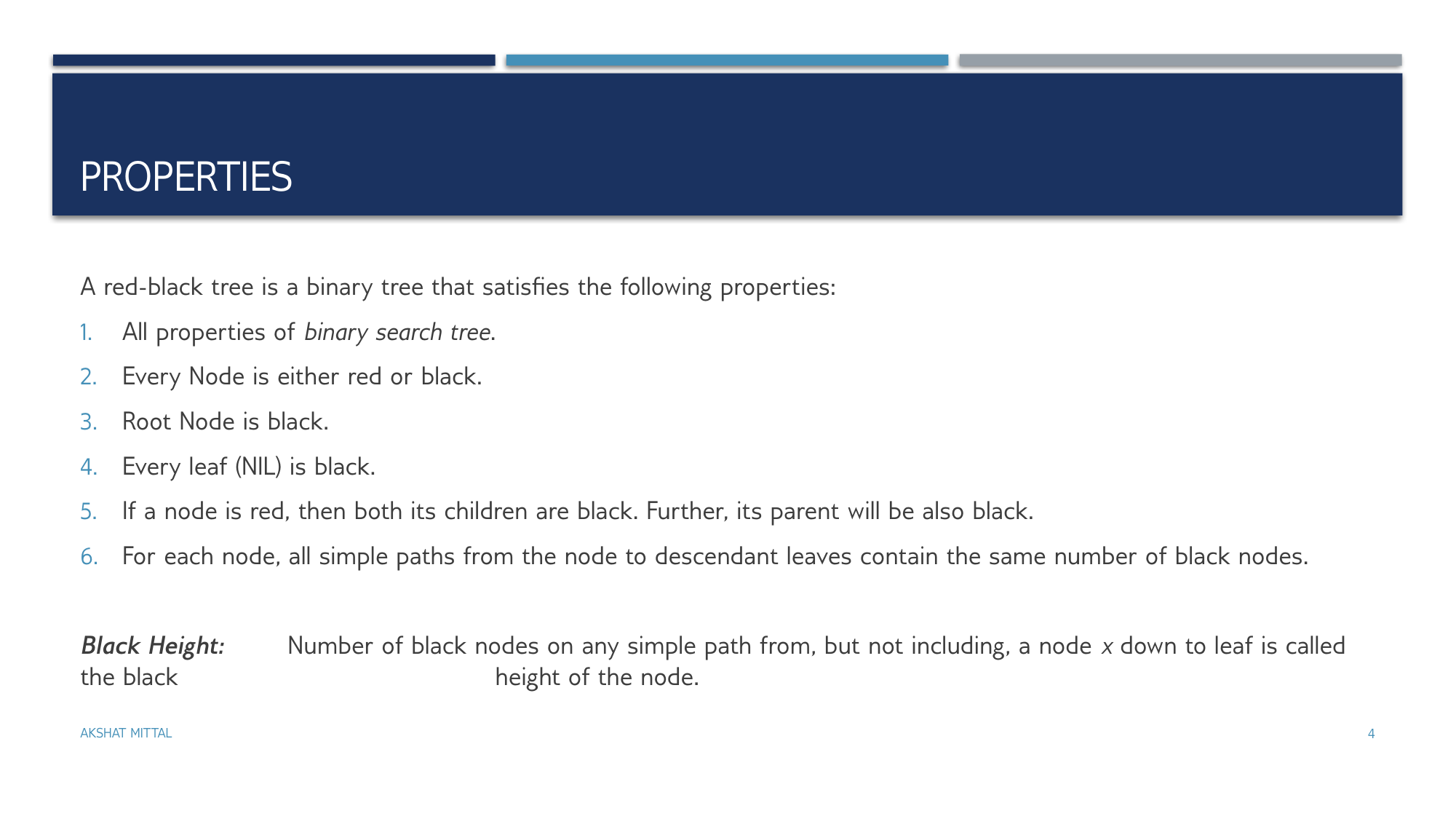

# Properties
A red-black tree is a binary tree that satisfies the following properties:
All properties of binary search tree.
Every Node is either red or black.
Root Node is black.
Every leaf (NIL) is black.
If a node is red, then both its children are black. Further, its parent will be also black.
For each node, all simple paths from the node to descendant leaves contain the same number of black nodes.

Black Height: 	Number of black nodes on any simple path from, but not including, a node x down to leaf is called the black 			height of the node.
Akshat Mittal
4